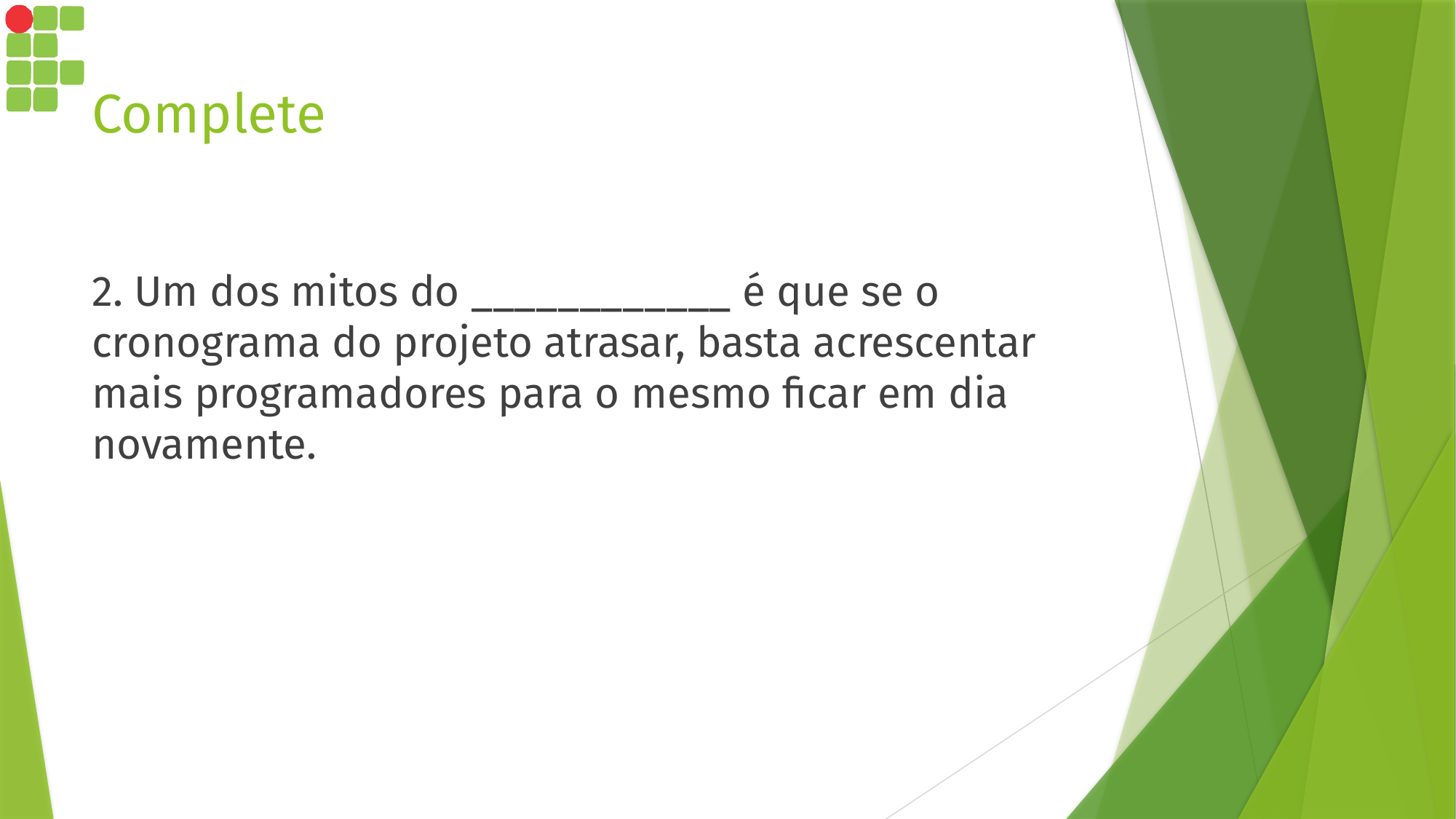

# Complete
2. Um dos mitos do ____________ é que se o cronograma do projeto atrasar, basta acrescentar mais programadores para o mesmo ficar em dia novamente.